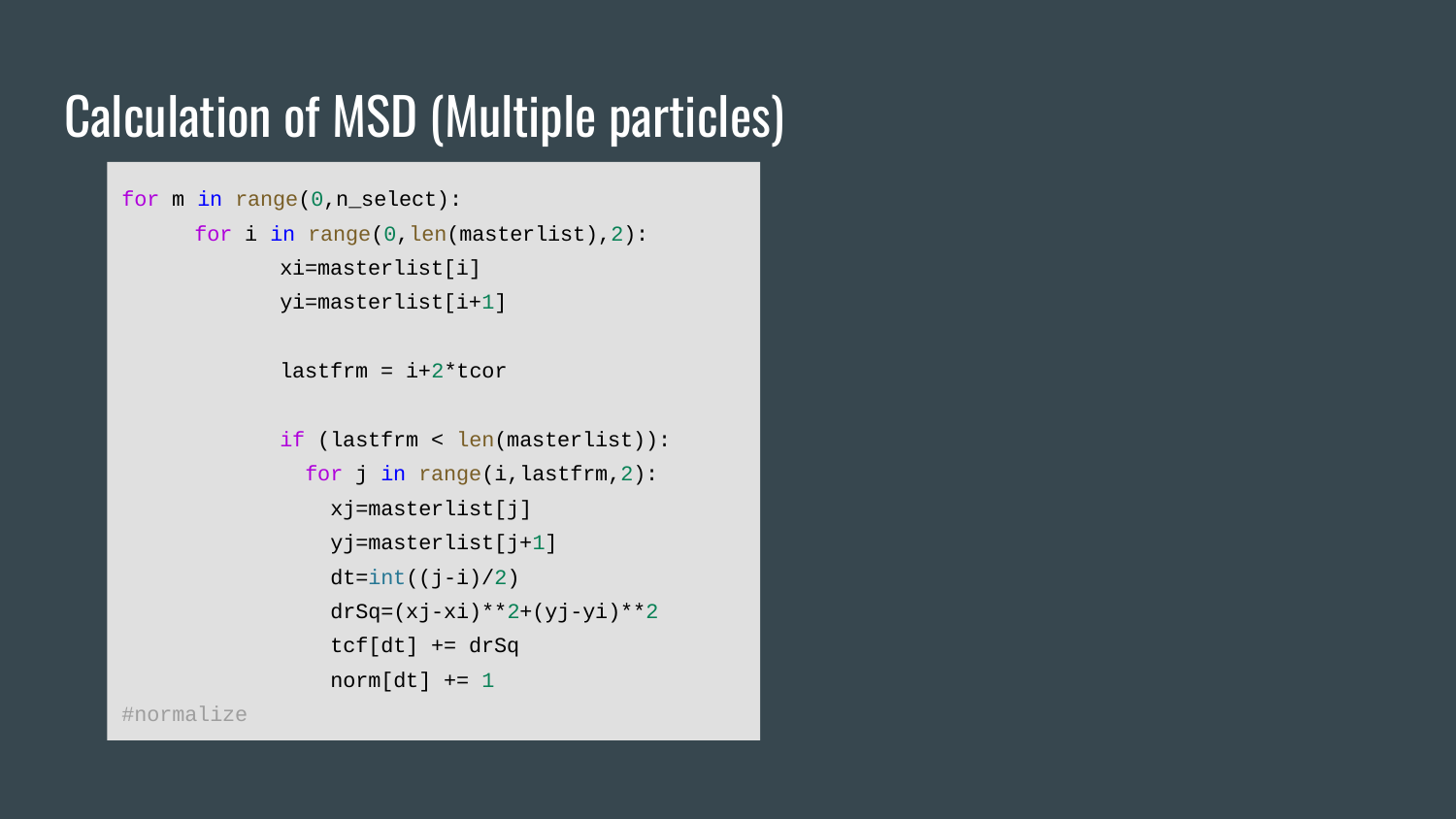

# Calculation of MSD (Multiple particles)
for m in range(0,n_select):
for i in range(0,len(masterlist),2):
 xi=masterlist[i]
 yi=masterlist[i+1]

 lastfrm = i+2*tcor

 if (lastfrm < len(masterlist)):
   for j in range(i,lastfrm,2):
     xj=masterlist[j]
     yj=masterlist[j+1]
     dt=int((j-i)/2)
     drSq=(xj-xi)**2+(yj-yi)**2
     tcf[dt] += drSq
     norm[dt] += 1
#normalize